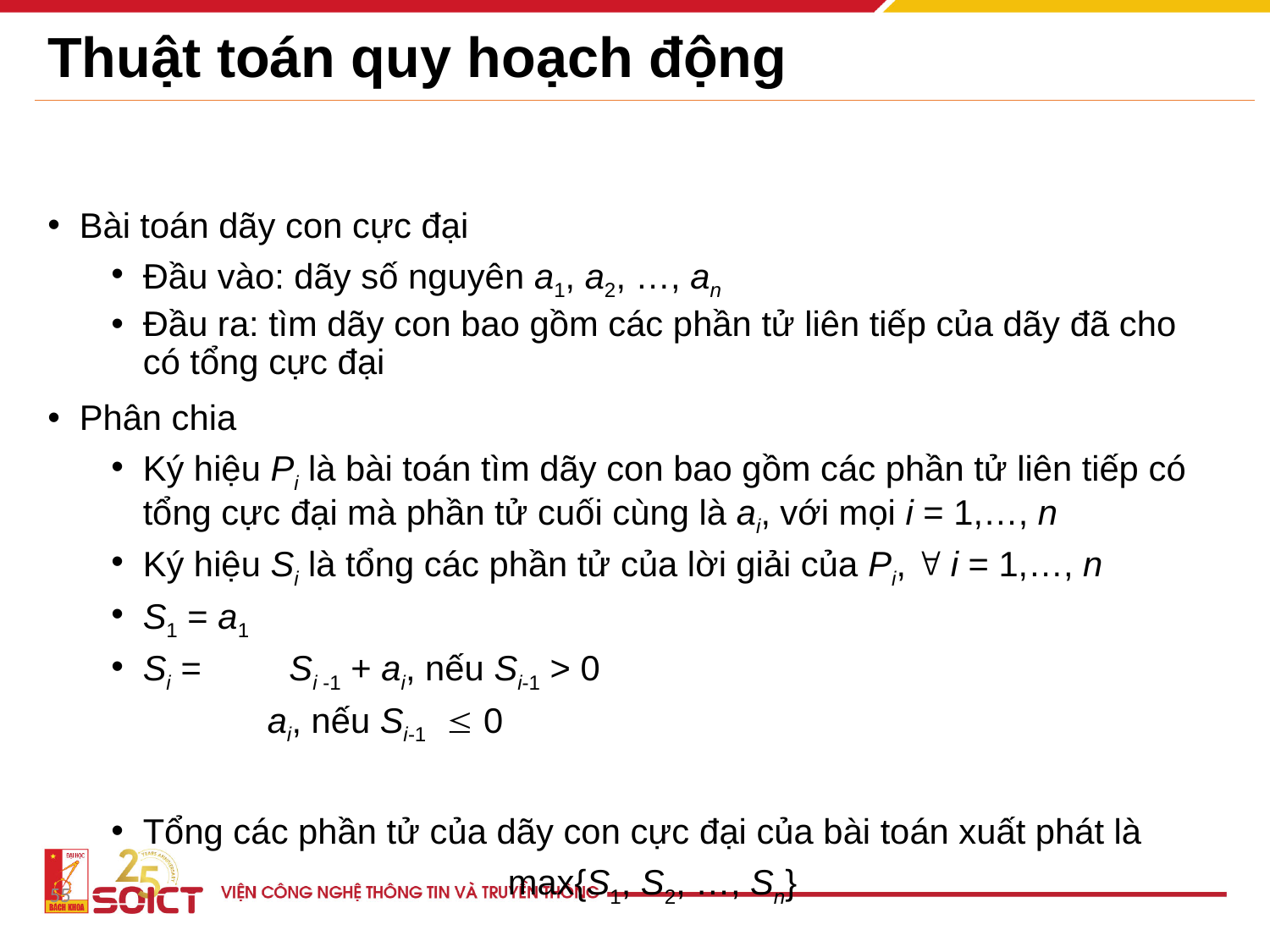

# Thuật toán quy hoạch động
Bài toán dãy con cực đại
Đầu vào: dãy số nguyên a1, a2, …, an
Đầu ra: tìm dãy con bao gồm các phần tử liên tiếp của dãy đã cho có tổng cực đại
Phân chia
Ký hiệu Pi là bài toán tìm dãy con bao gồm các phần tử liên tiếp có tổng cực đại mà phần tử cuối cùng là ai, với mọi i = 1,…, n
Ký hiệu Si là tổng các phần tử của lời giải của Pi, ∀ i = 1,…, n
S1 = a1
Si =         Si -1 + ai, nếu Si-1 > 0
                  ai, nếu Si-1  ≤ 0

Tổng các phần tử của dãy con cực đại của bài toán xuất phát là
max{S1, S2, …, Sn}
55